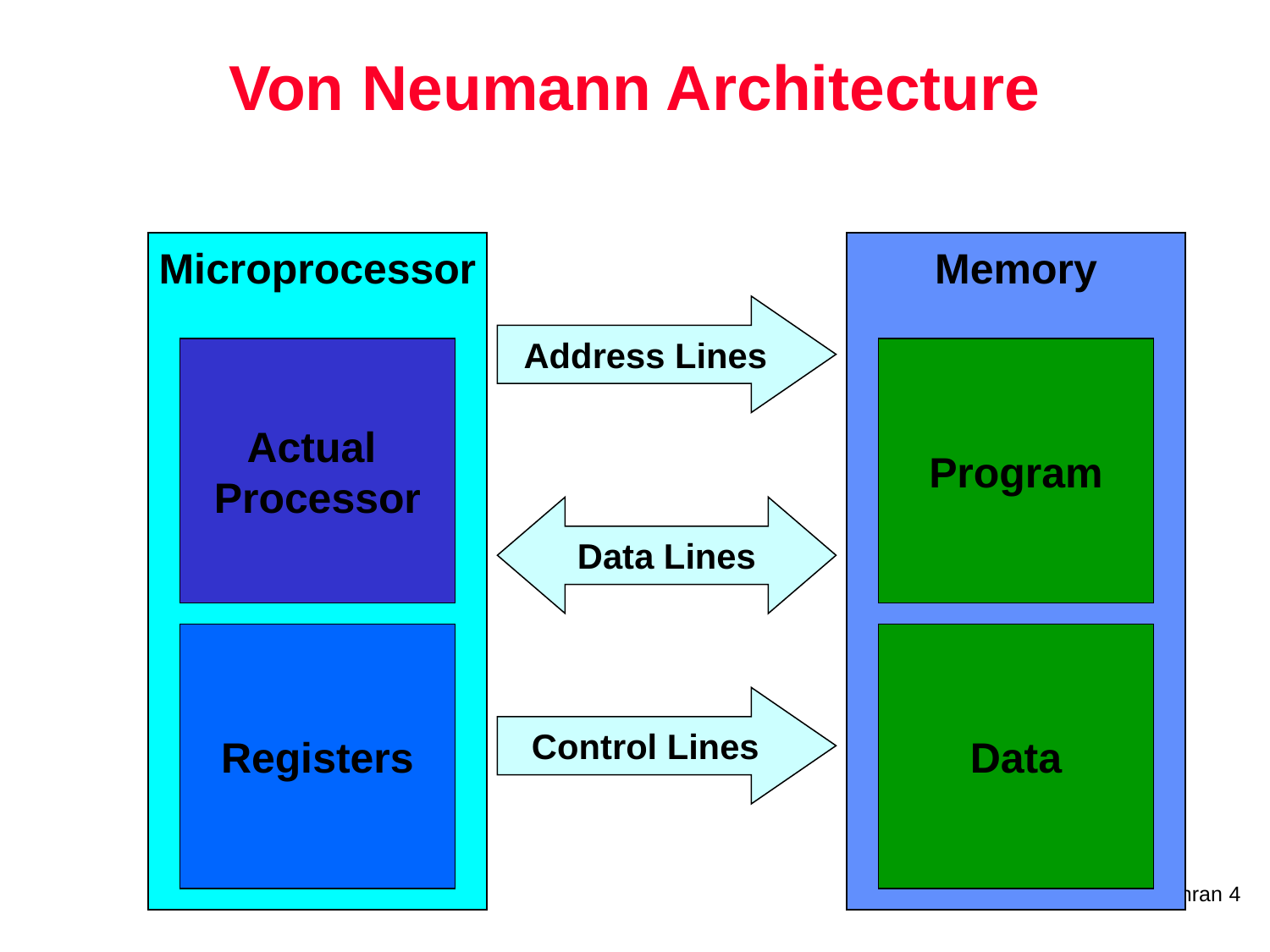

# Von Neumann Architecture
Microprocessor

Memory

Address Lines
Actual
Processor
Program
Data Lines
Registers
Data
Control Lines